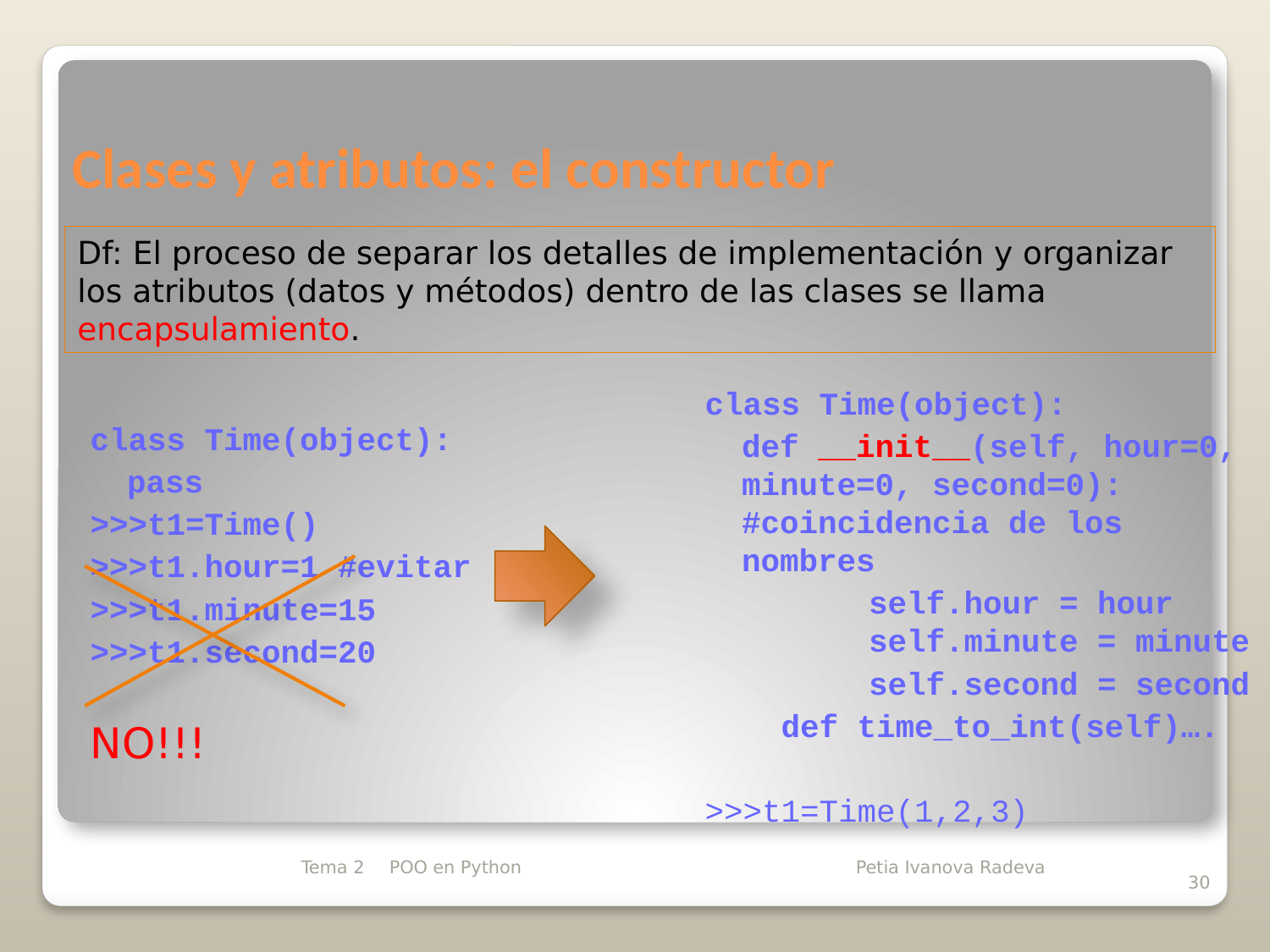

# Clases y atributos: el constructor
Df: El proceso de separar los detalles de implementación y organizar los atributos (datos y métodos) dentro de las clases se llama encapsulamiento.
class Time(object):
	def __init__(self, hour=0, minute=0, second=0): #coincidencia de los nombres
		self.hour = hour   		self.minute = minute
		self.second = second
    def time_to_int(self)….

>>>t1=Time(1,2,3)
class Time(object):
	pass
>>>t1=Time()
>>>t1.hour=1 #evitar
>>>t1.minute=15
>>>t1.second=20

NO!!!

Tema 2
POO en Python
30